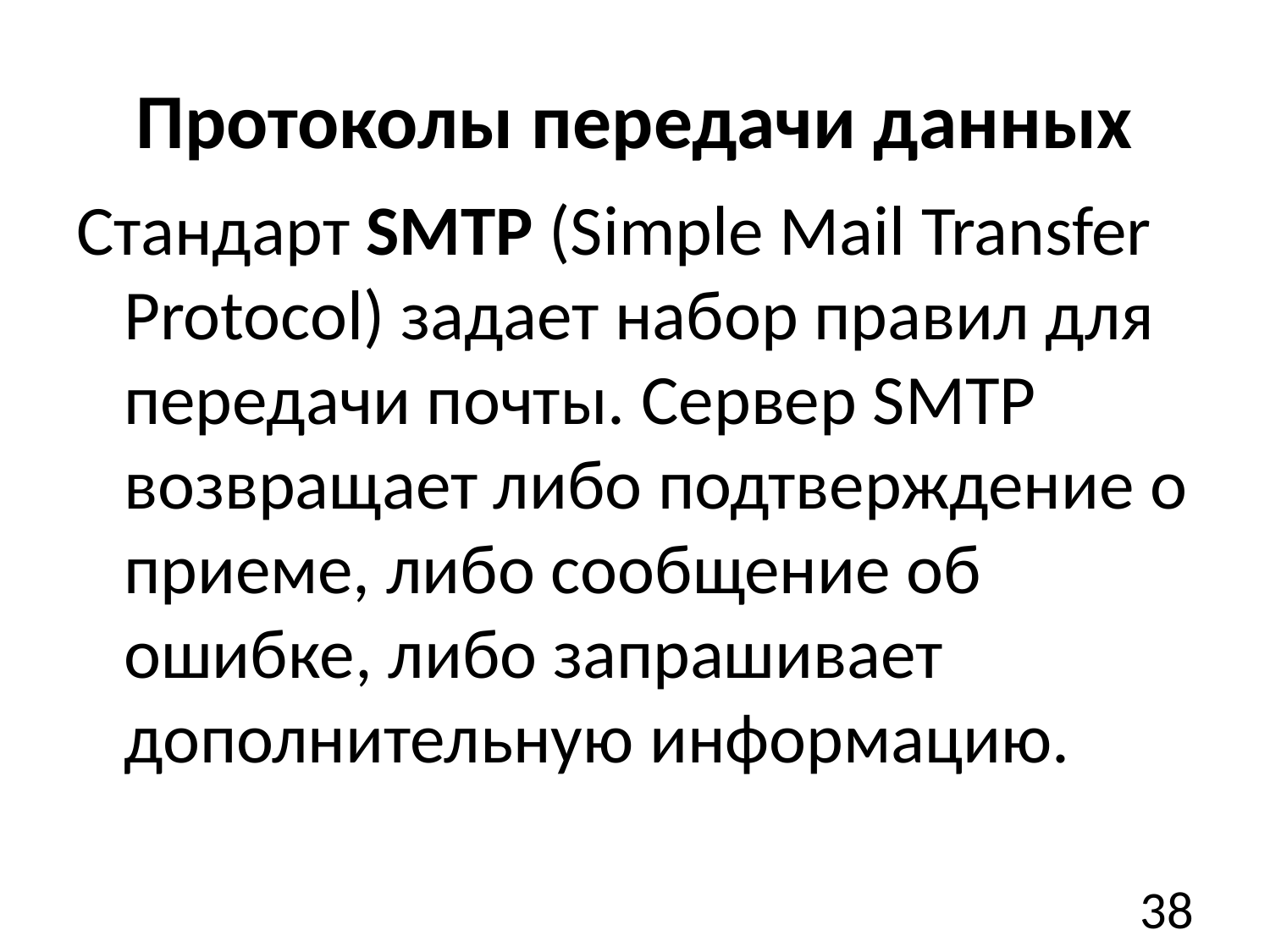

# Протоколы передачи данных
Стандарт SMTP (Simple Mail Transfer Protocol) задает набор правил для передачи почты. Сервер SMTP возвращает либо подтверждение о приеме, либо сообщение об ошибке, либо запрашивает дополнительную информацию.

38